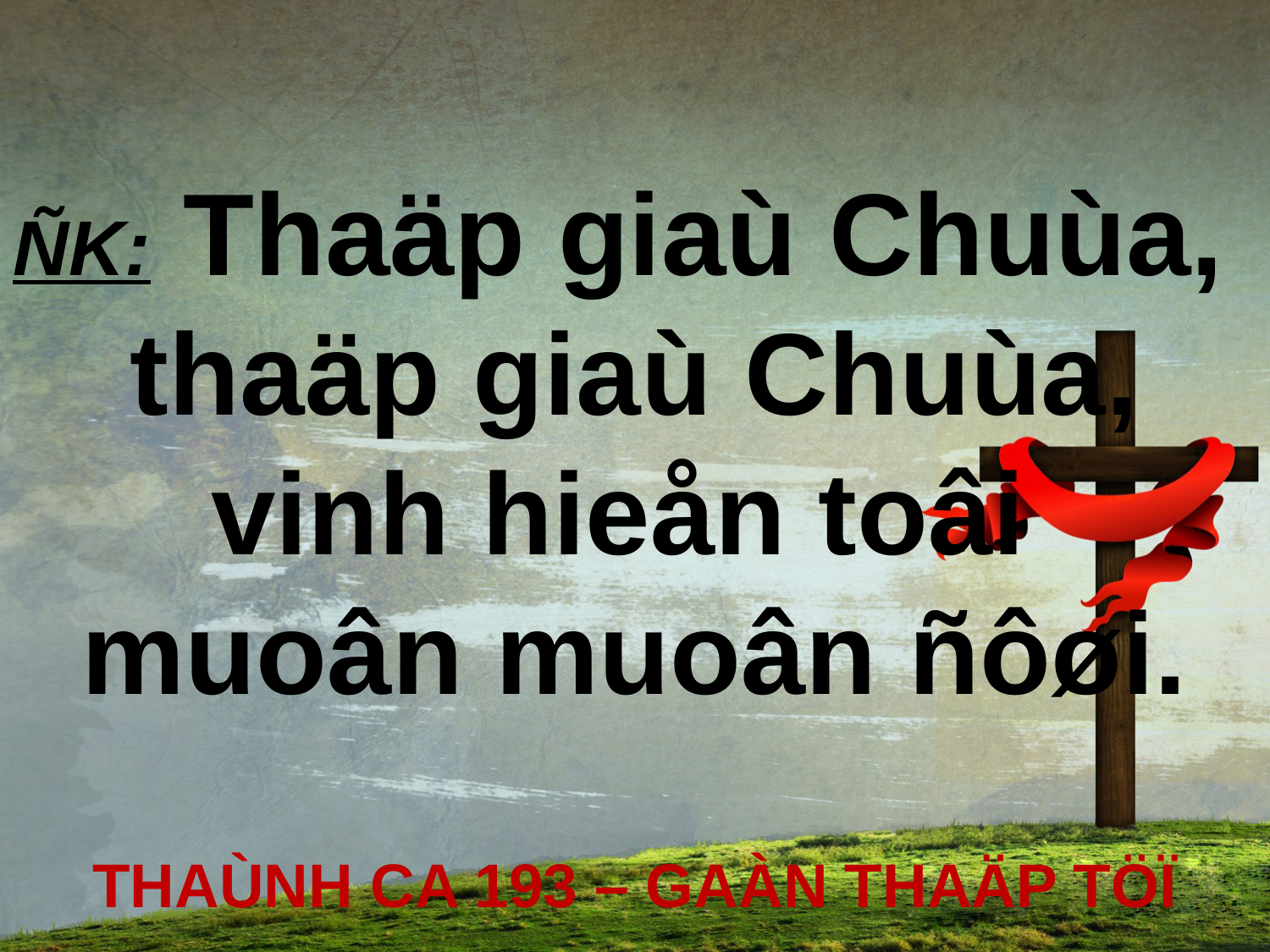

ÑK: Thaäp giaù Chuùa,
thaäp giaù Chuùa,
vinh hieån toâi
muoân muoân ñôøi.
THAÙNH CA 193 – GAÀN THAÄP TÖÏ